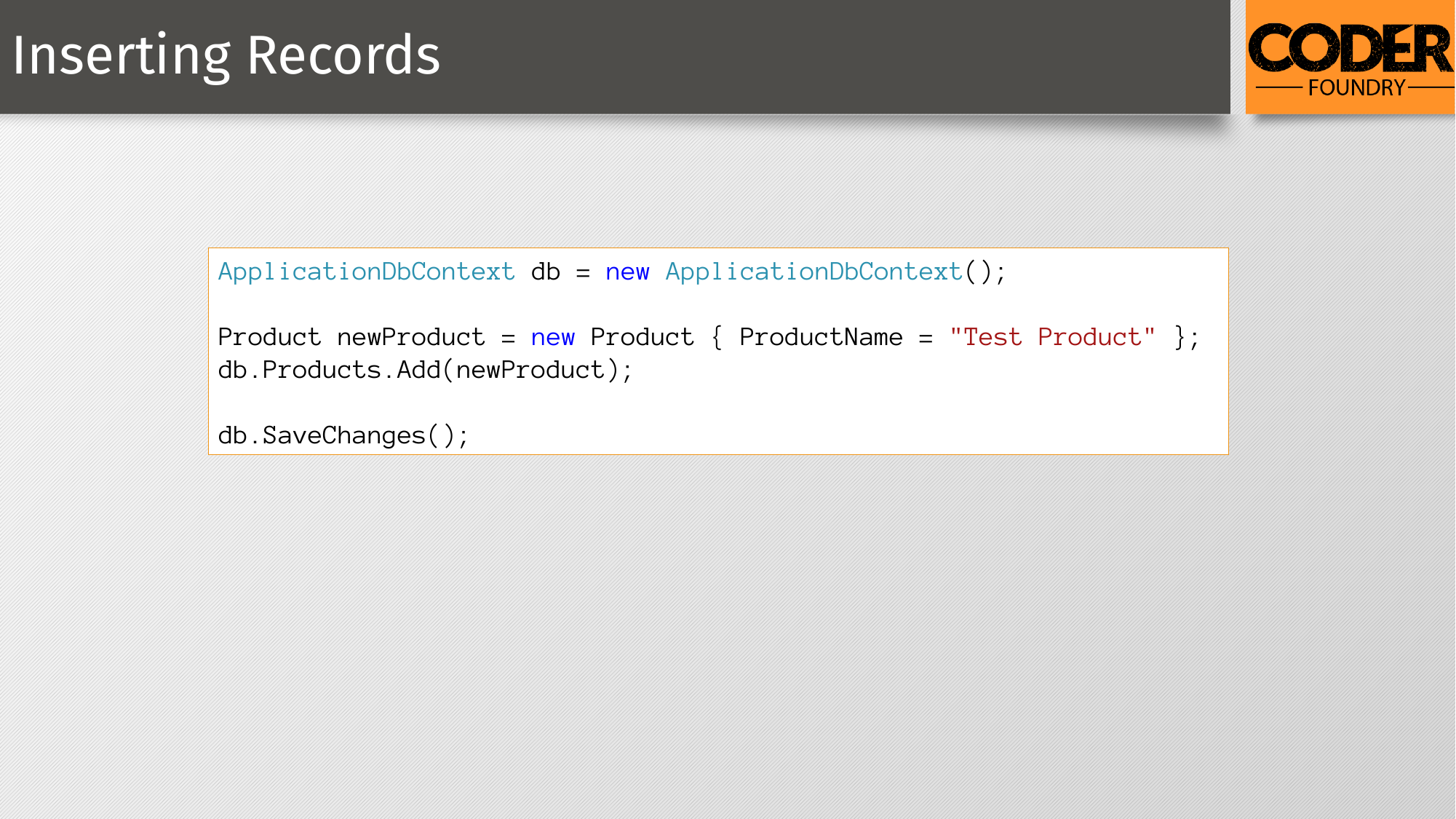

# Inserting Records
ApplicationDbContext db = new ApplicationDbContext();

Product newProduct = new Product { ProductName = "Test Product" };
db.Products.Add(newProduct);

db.SaveChanges();